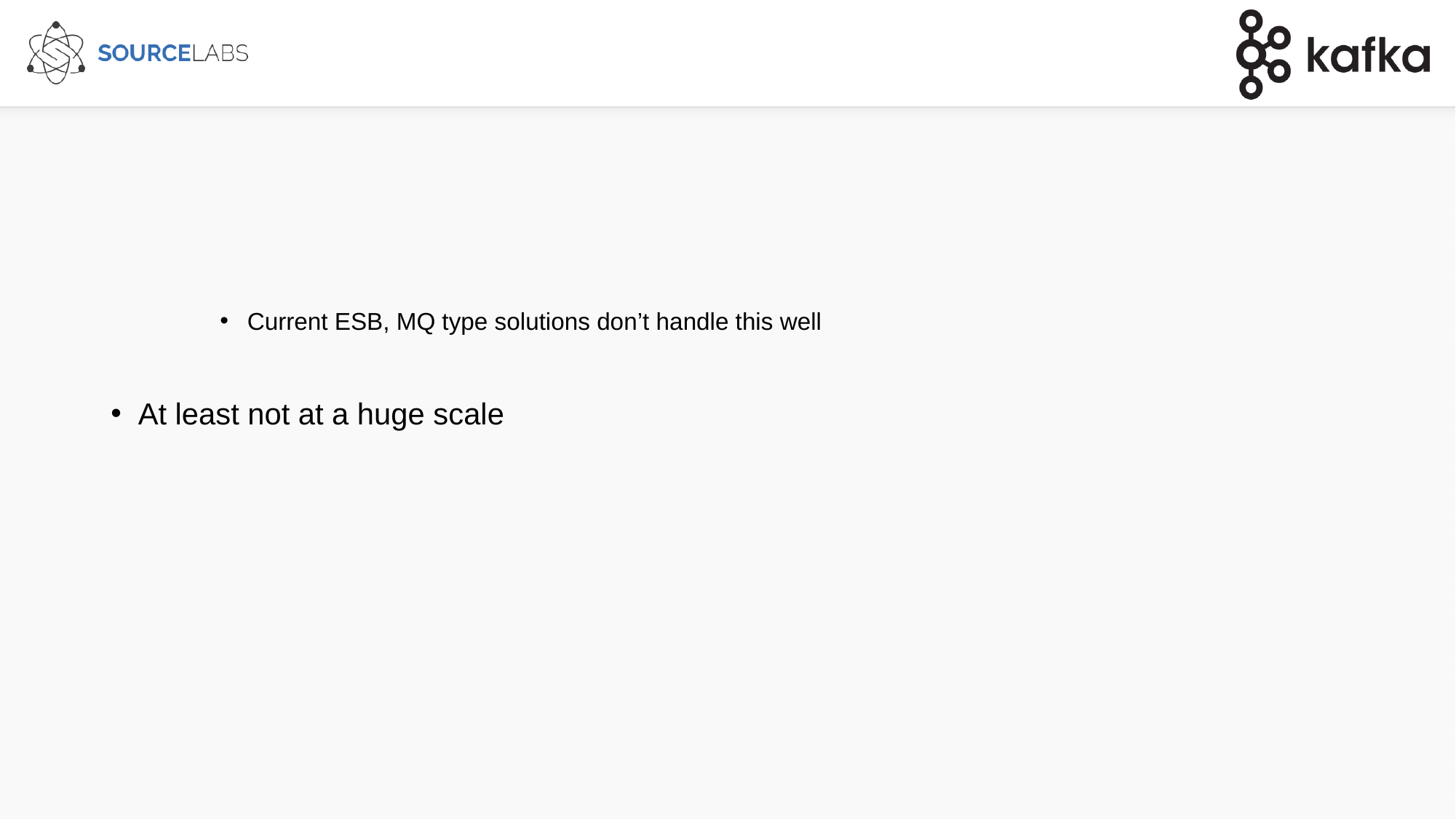

#

Current ESB, MQ type solutions don’t handle this well

At least not at a huge scale